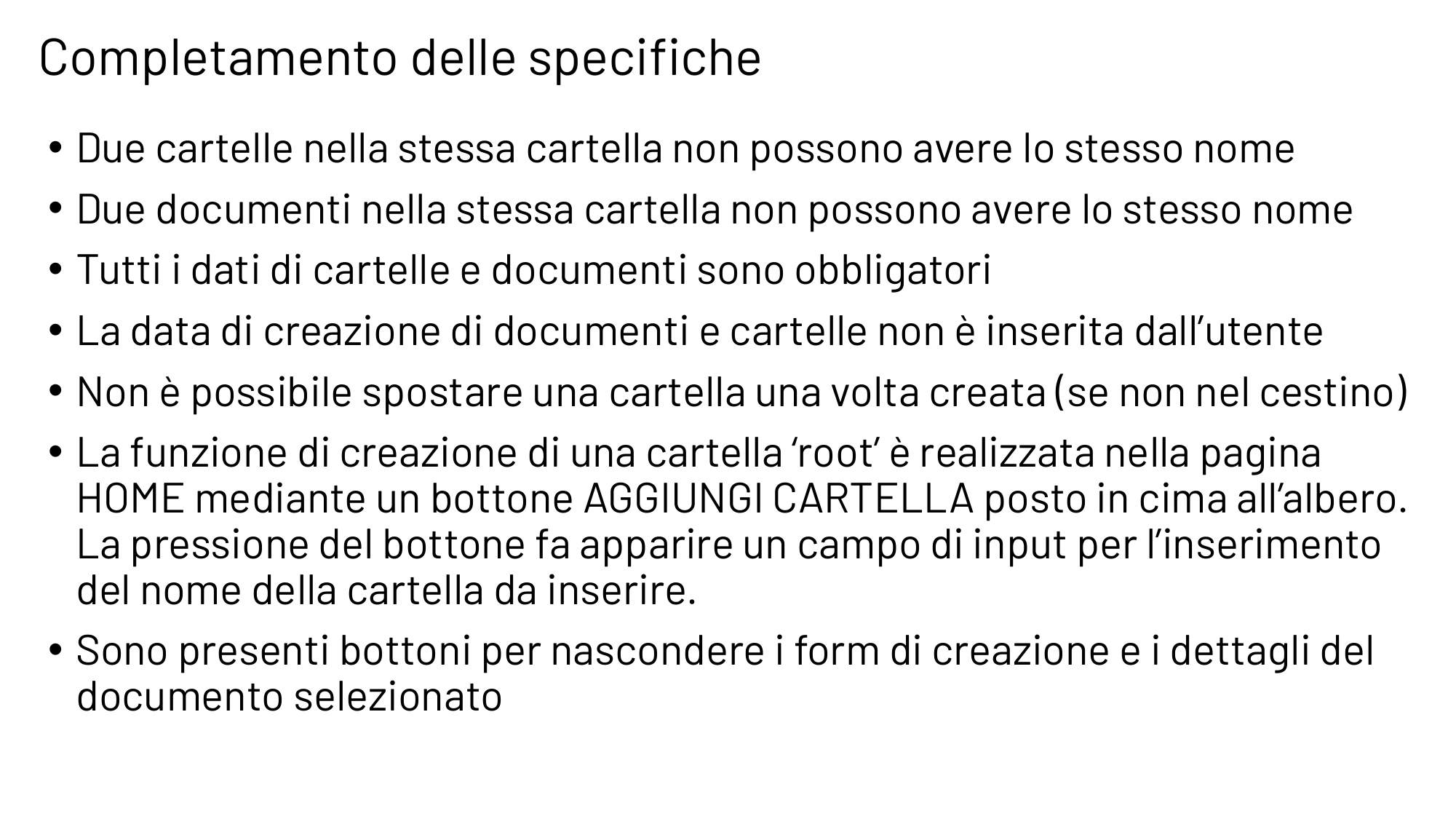

# Completamento delle specifiche
Due cartelle nella stessa cartella non possono avere lo stesso nome
Due documenti nella stessa cartella non possono avere lo stesso nome
Tutti i dati di cartelle e documenti sono obbligatori
La data di creazione di documenti e cartelle non è inserita dall’utente
Non è possibile spostare una cartella una volta creata (se non nel cestino)
La funzione di creazione di una cartella ‘root’ è realizzata nella pagina HOME mediante un bottone AGGIUNGI CARTELLA posto in cima all’albero. La pressione del bottone fa apparire un campo di input per l’inserimento del nome della cartella da inserire.
Sono presenti bottoni per nascondere i form di creazione e i dettagli del documento selezionato